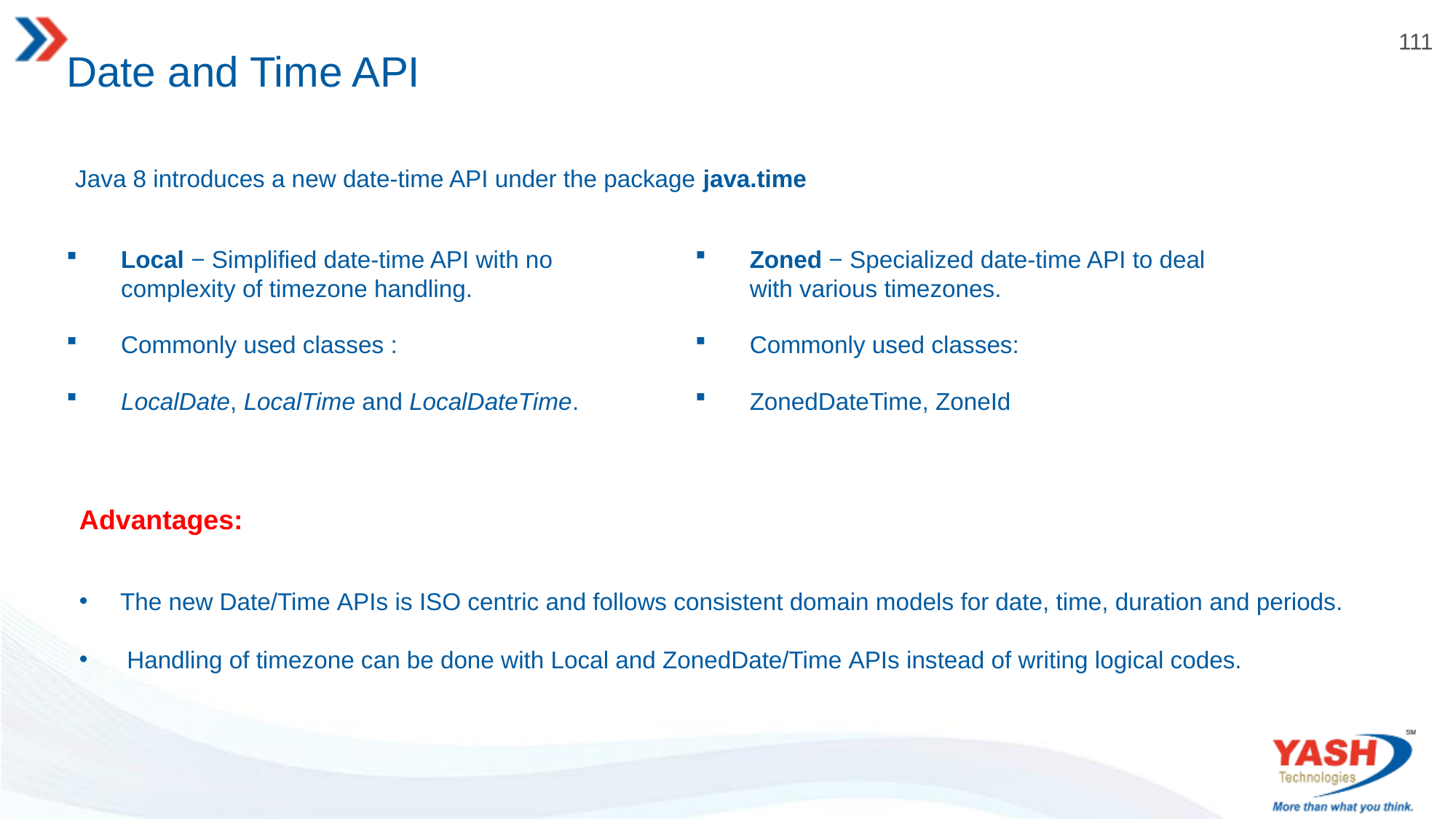

# Date and Time API
 Java 8 introduces a new date-time API under the package java.time
Local − Simplified date-time API with no complexity of timezone handling.
Commonly used classes :
LocalDate, LocalTime and LocalDateTime.

Zoned − Specialized date-time API to deal with various timezones.
Commonly used classes:
ZonedDateTime, ZoneId
Advantages:

The new Date/Time APIs is ISO centric and follows consistent domain models for date, time, duration and periods.

 Handling of timezone can be done with Local and ZonedDate/Time APIs instead of writing logical codes.